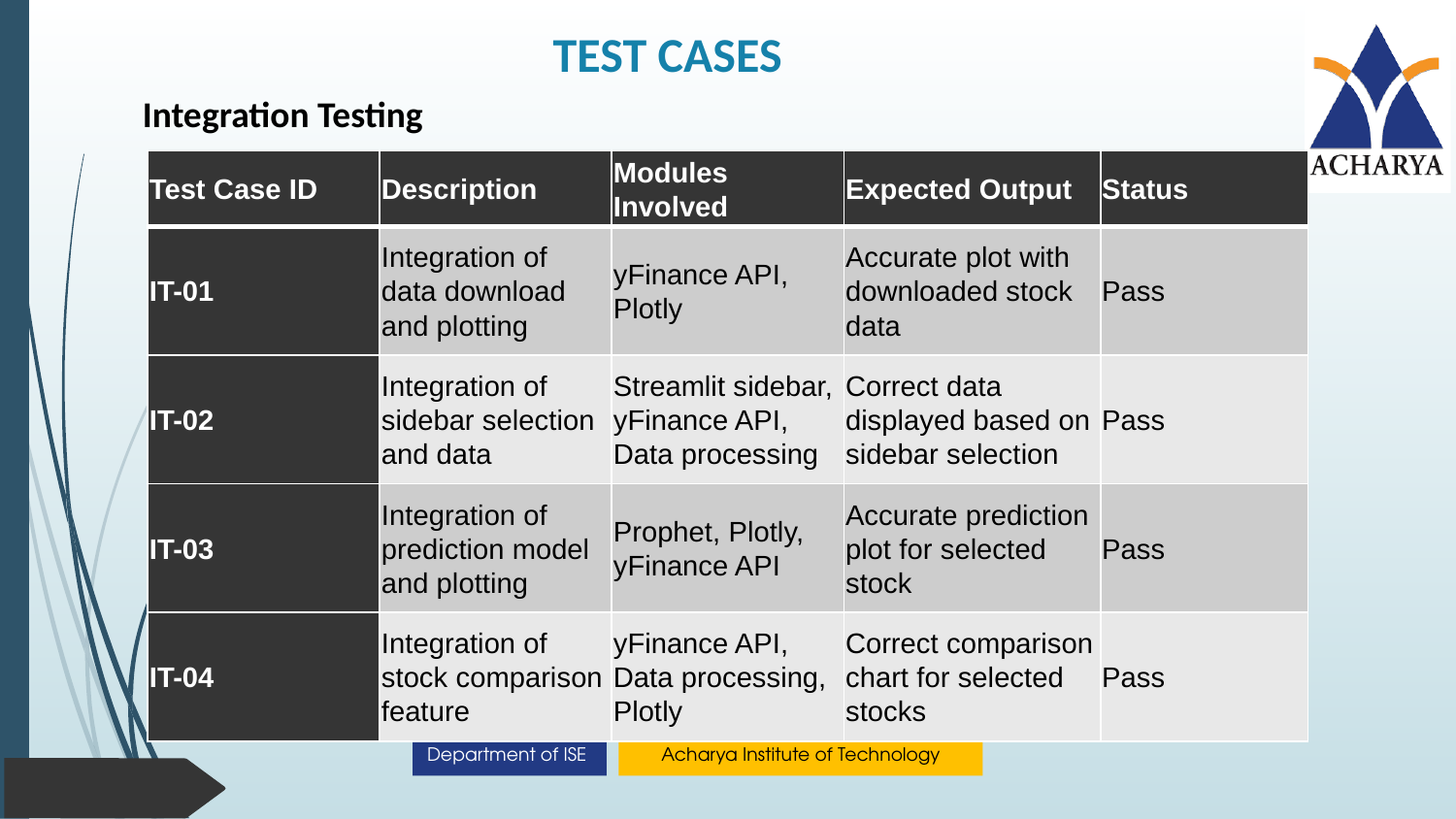

TEST CASES
Integration Testing
| Test Case ID | Description | Modules Involved | Expected Output | Status |
| --- | --- | --- | --- | --- |
| IT-01 | Integration of data download and plotting | yFinance API, Plotly | Accurate plot with downloaded stock data | Pass |
| IT-02 | Integration of sidebar selection and data | Streamlit sidebar, yFinance API, Data processing | Correct data displayed based on sidebar selection | Pass |
| IT-03 | Integration of prediction model and plotting | Prophet, Plotly, yFinance API | Accurate prediction plot for selected stock | Pass |
| IT-04 | Integration of stock comparison feature | yFinance API, Data processing, Plotly | Correct comparison chart for selected stocks | Pass |